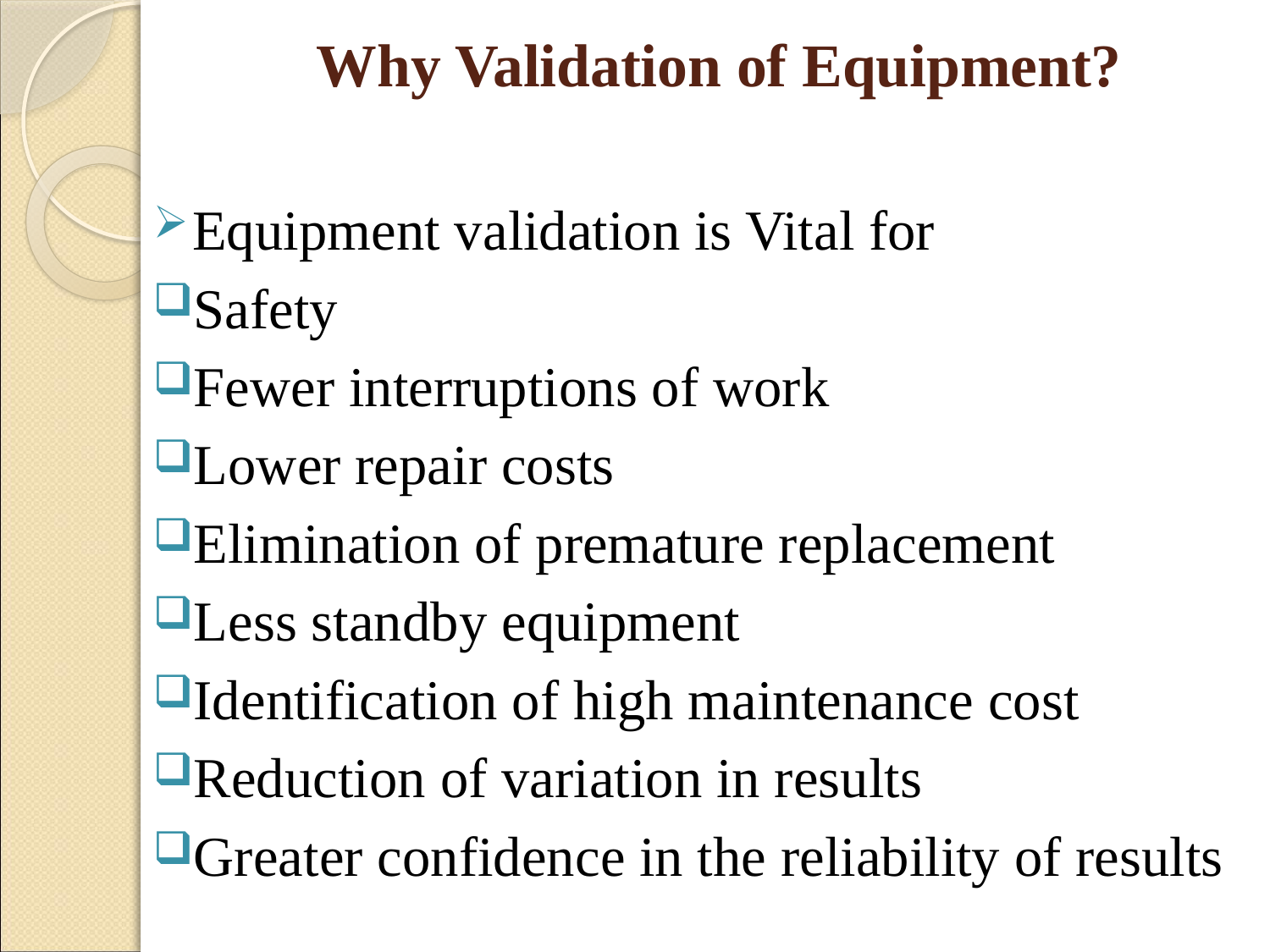

# Why Validation of Equipment?

Equipment validation is Vital for
Safety
Fewer interruptions of work
Lower repair costs
Elimination of premature replacement
Less standby equipment
Identification of high maintenance cost
Reduction of variation in results
Greater confidence in the reliability of results